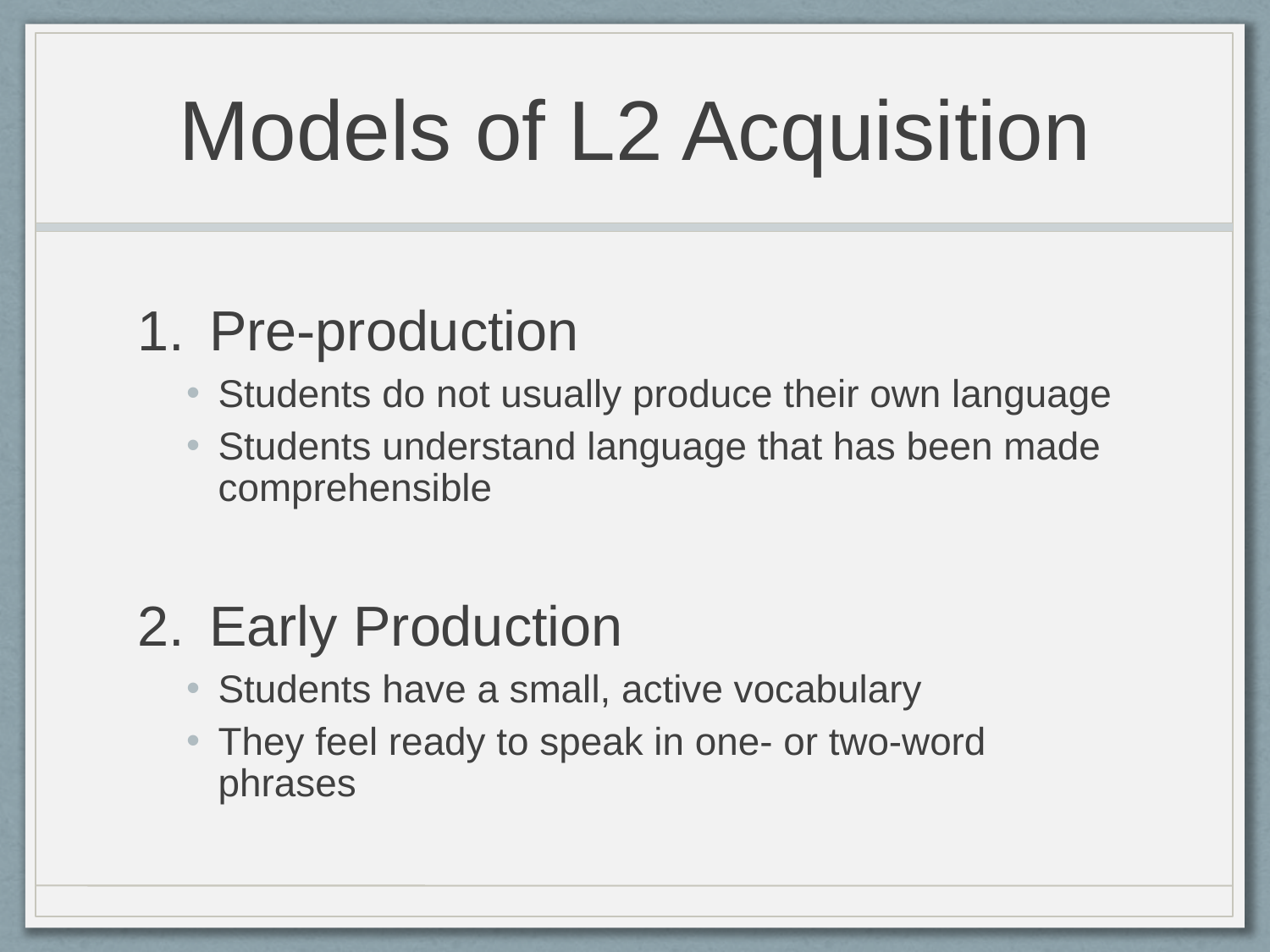

# Models of L2 Acquisition
Pre-production
Students do not usually produce their own language
Students understand language that has been made comprehensible

Early Production
Students have a small, active vocabulary
They feel ready to speak in one- or two-word phrases